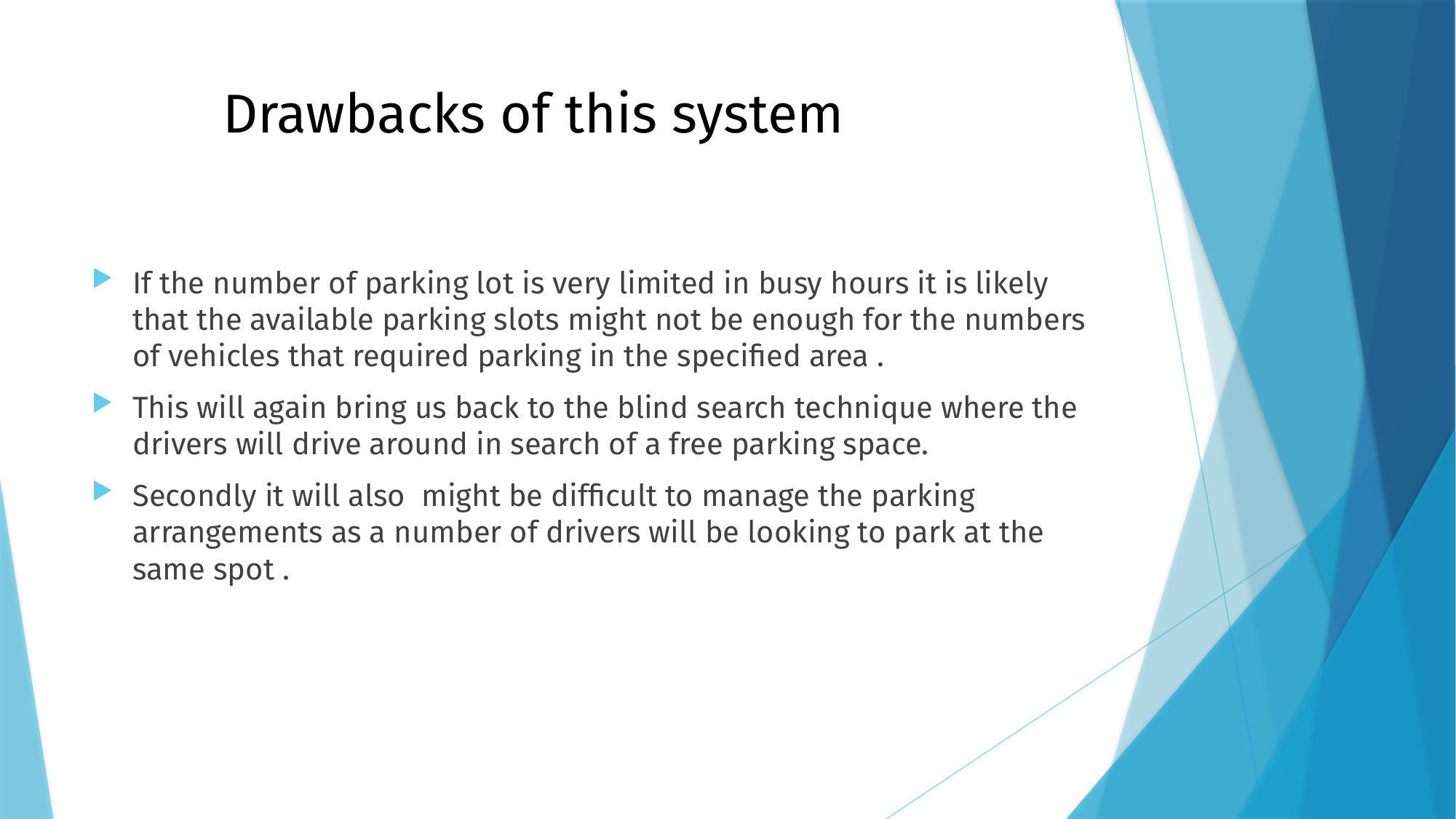

# Drawbacks of this system
If the number of parking lot is very limited in busy hours it is likely that the available parking slots might not be enough for the numbers of vehicles that required parking in the specified area .
This will again bring us back to the blind search technique where the drivers will drive around in search of a free parking space.
Secondly it will also  might be difficult to manage the parking arrangements as a number of drivers will be looking to park at the same spot .